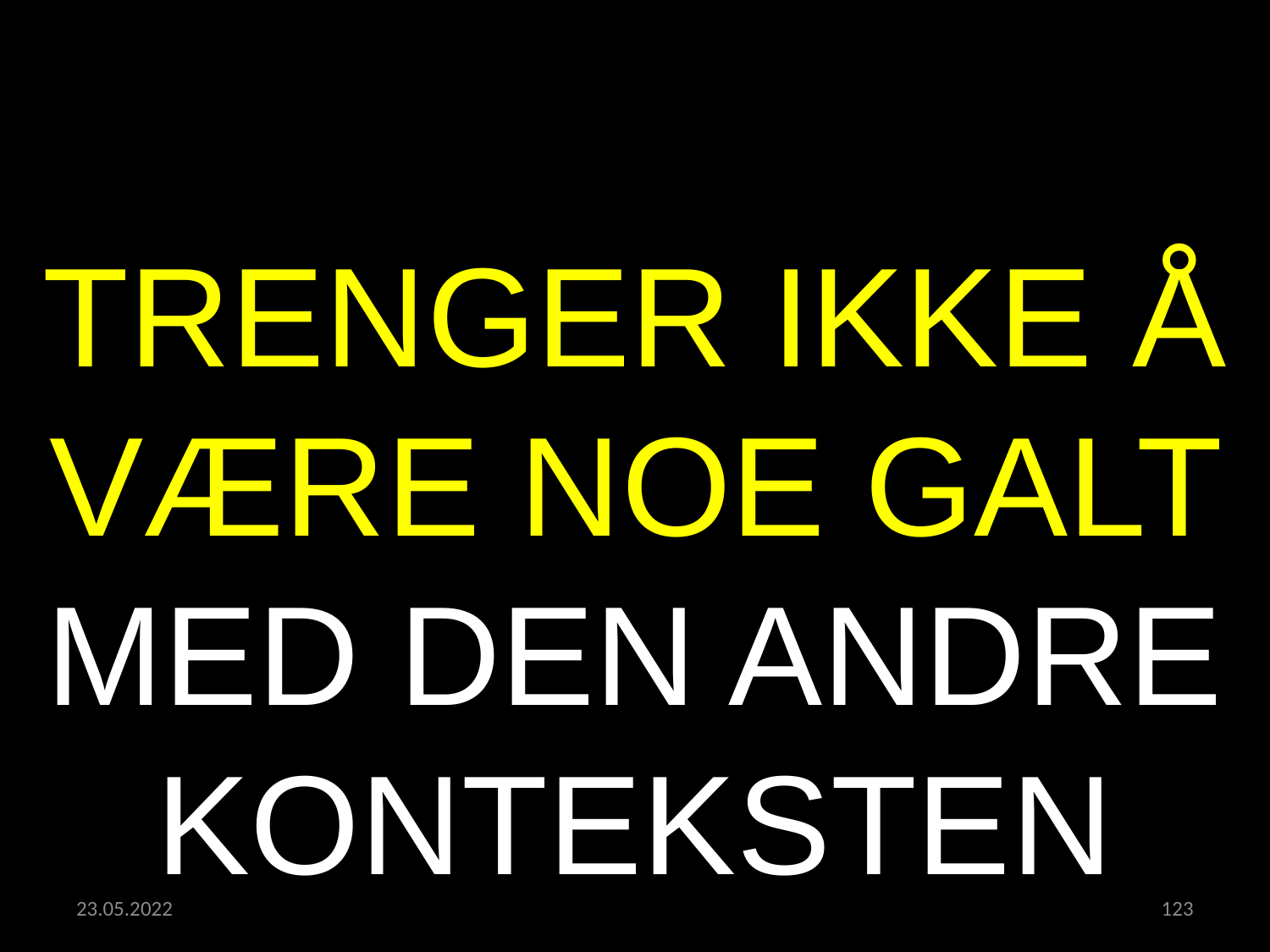

TRENGER IKKE Å VÆRE NOE GALT MED DEN ANDRE KONTEKSTEN
23.05.2022
123